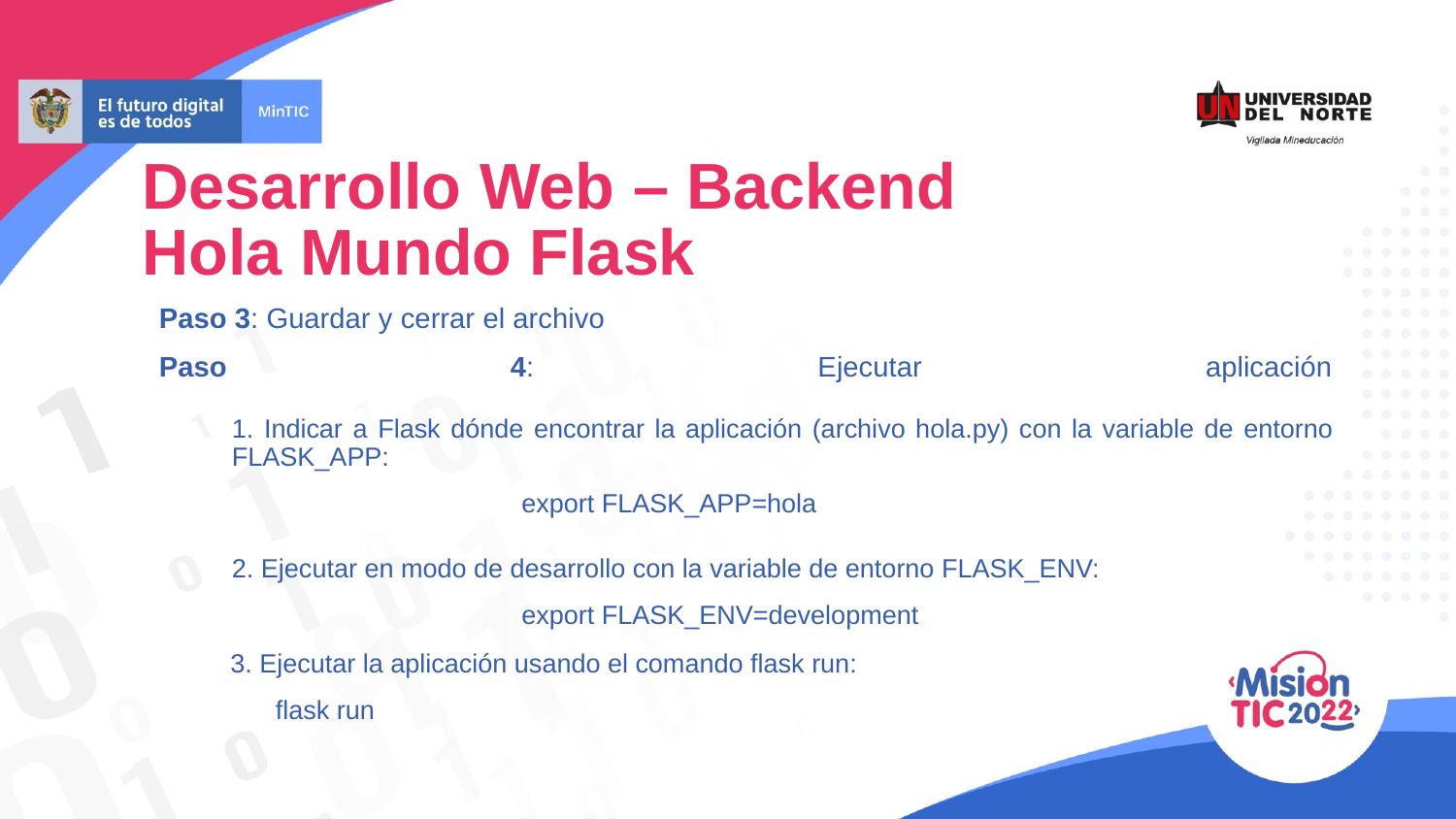

Desarrollo Web – Backend
Hola Mundo Flask
Paso 3: Guardar y cerrar el archivo
Paso 4: Ejecutar aplicación
1. Indicar a Flask dónde encontrar la aplicación (archivo hola.py) con la variable de entorno FLASK_APP:
    			export FLASK_APP=hola

2. Ejecutar en modo de desarrollo con la variable de entorno FLASK_ENV:
			export FLASK_ENV=development
	3. Ejecutar la aplicación usando el comando flask run:
                flask run